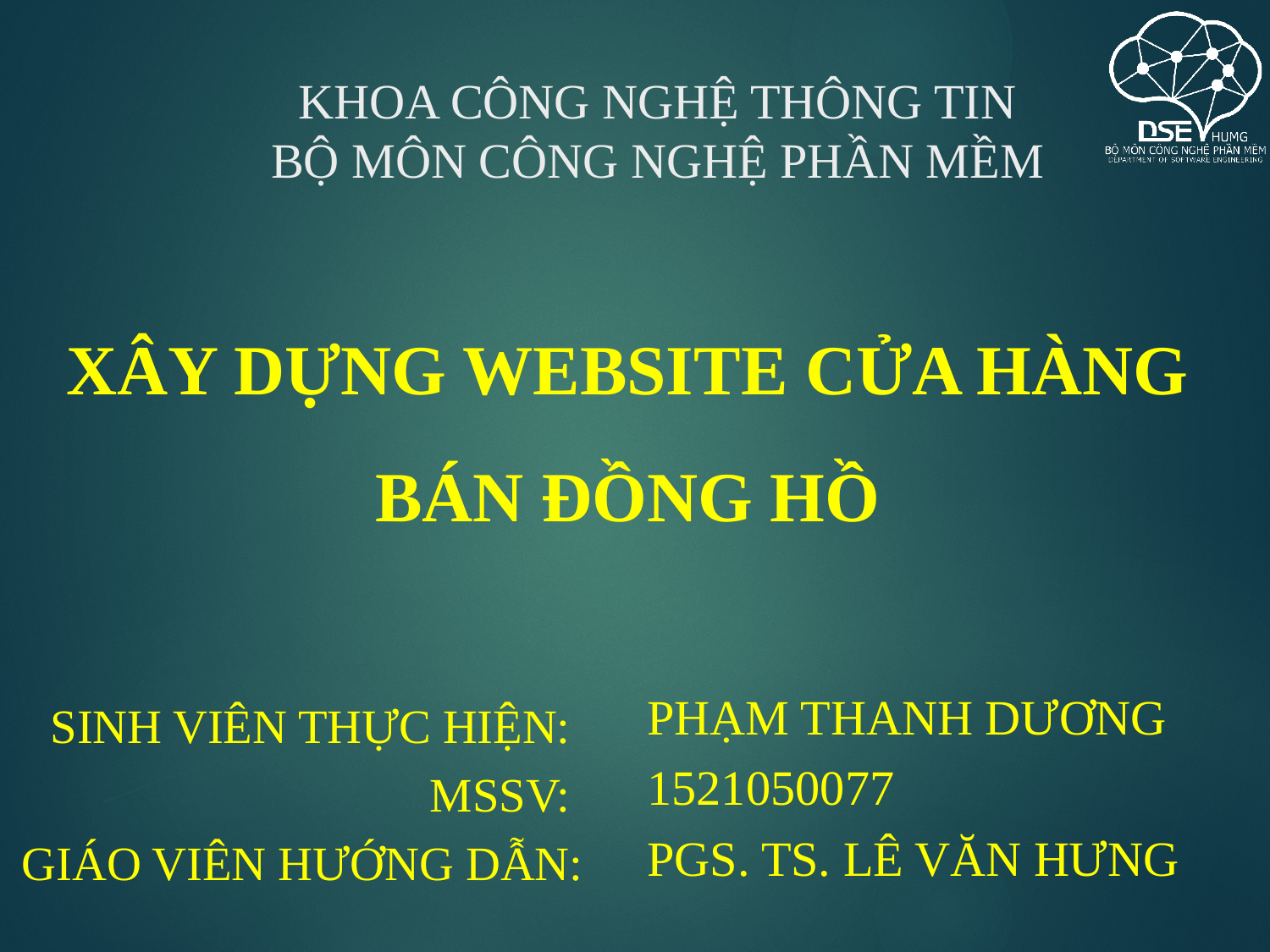

# Khoa Công nghệ thông tin Bộ môn công nghệ phần mềm
Xây dựng website cửa hàng bán đồng hồ
Phạm thanh dương
1521050077
Pgs. Ts. Lê văn hưng
Sinh viên thực hiện:
MSSV:
Giáo viên hướng dẫn: